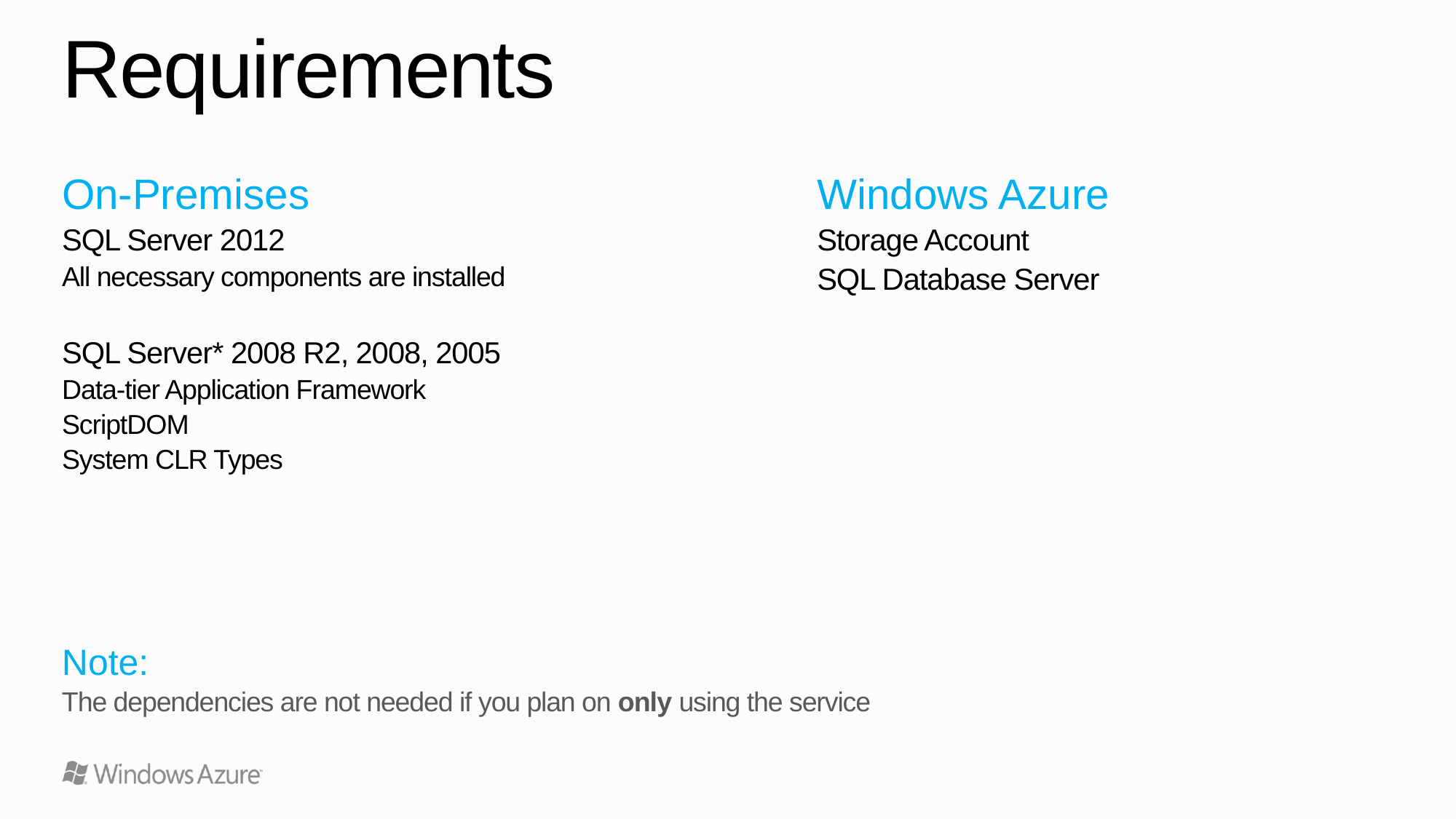

# Requirements
Windows Azure
Storage Account
SQL Database Server
On-Premises
SQL Server 2012
All necessary components are installed

SQL Server* 2008 R2, 2008, 2005
Data-tier Application Framework
ScriptDOM
System CLR Types

Note:
The dependencies are not needed if you plan on only using the service